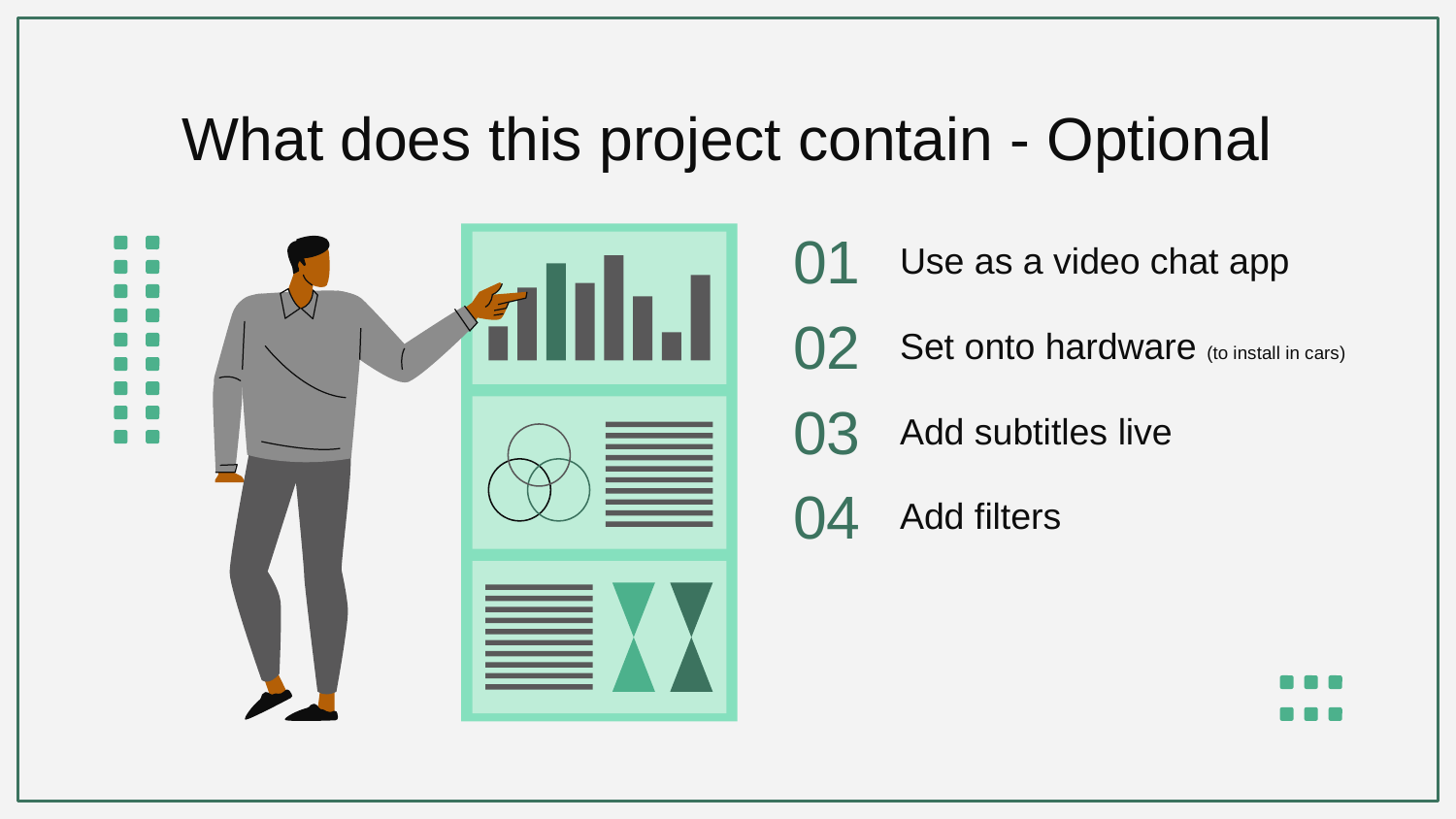

# What does this project contain - Optional

Use as a video chat app
01

Set onto hardware (to install in cars)
02
Add subtitles live
03
04
Add filters